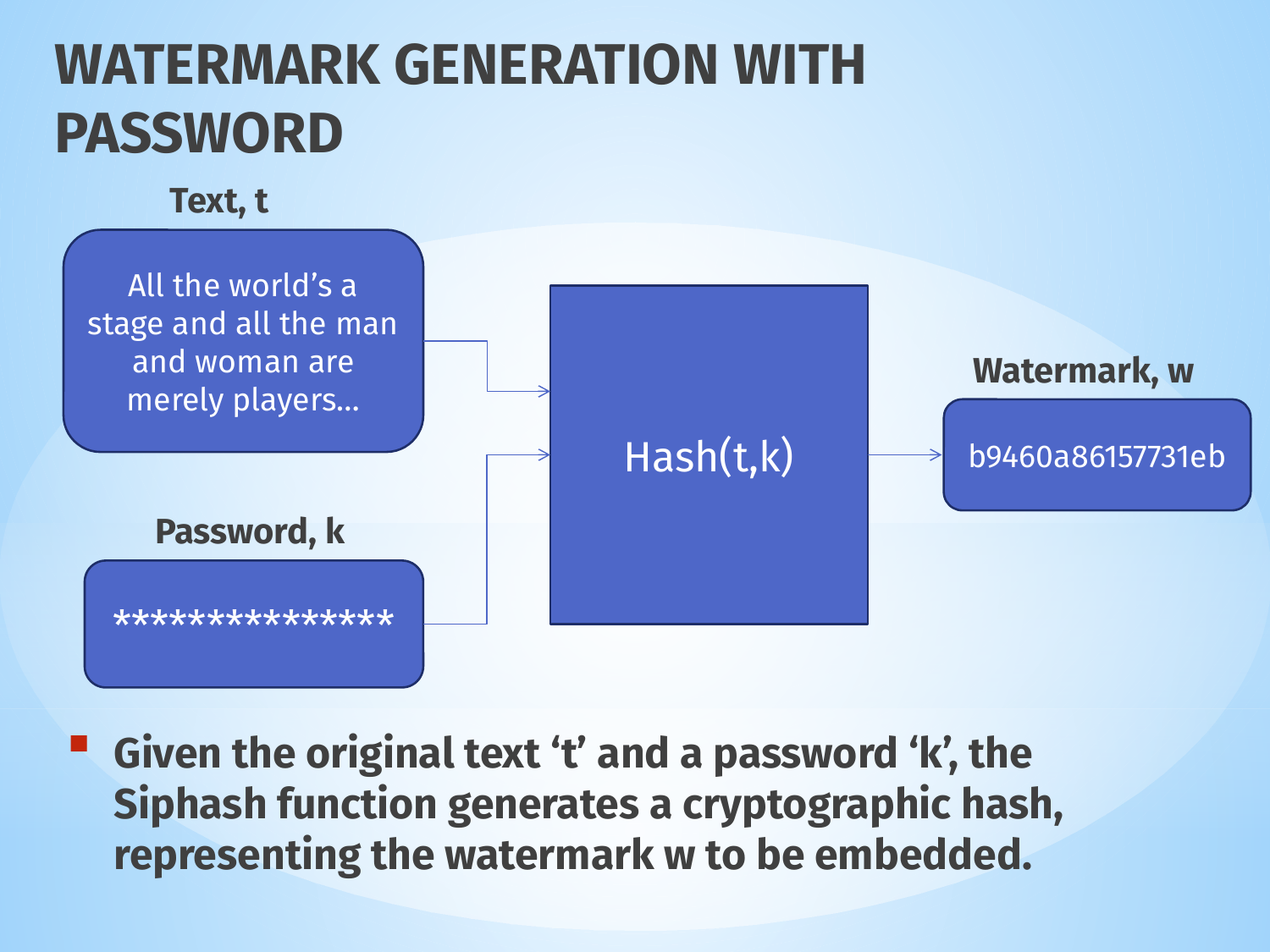

WATERMARK GENERATION WITH PASSWORD
      Text, t
All the world’s a stage and all the man and woman are merely players…
Hash(t,k)
  Watermark, w
b9460a86157731eb
   Password, k
***************
Given the original text ‘t’ and a password ‘k’, the Siphash function generates a cryptographic hash, representing the watermark w to be embedded.